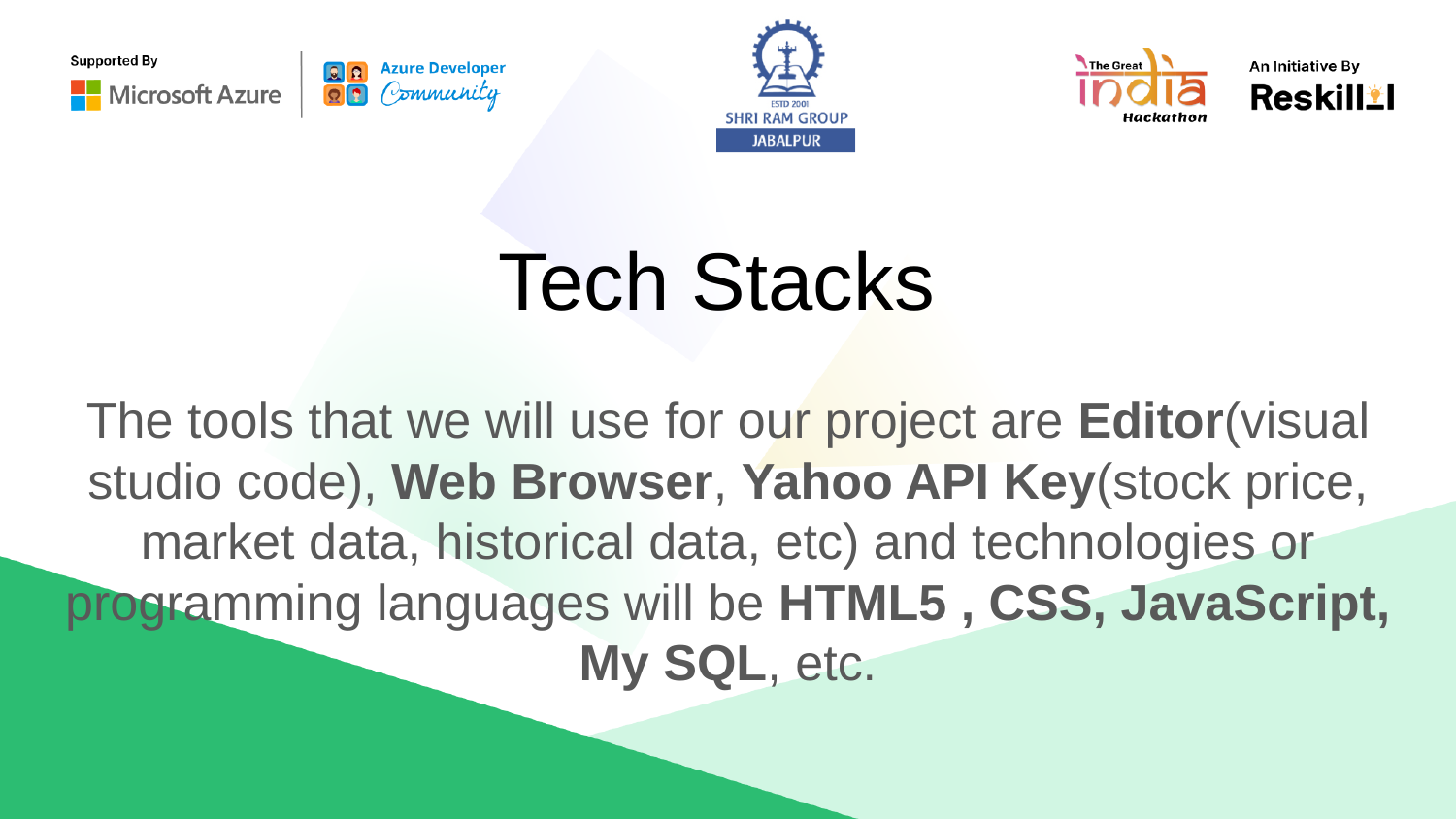

# Tech Stacks
The tools that we will use for our project are Editor(visual studio code), Web Browser, Yahoo API Key(stock price, market data, historical data, etc) and technologies or programming languages will be HTML5 , CSS, JavaScript, My SQL, etc.